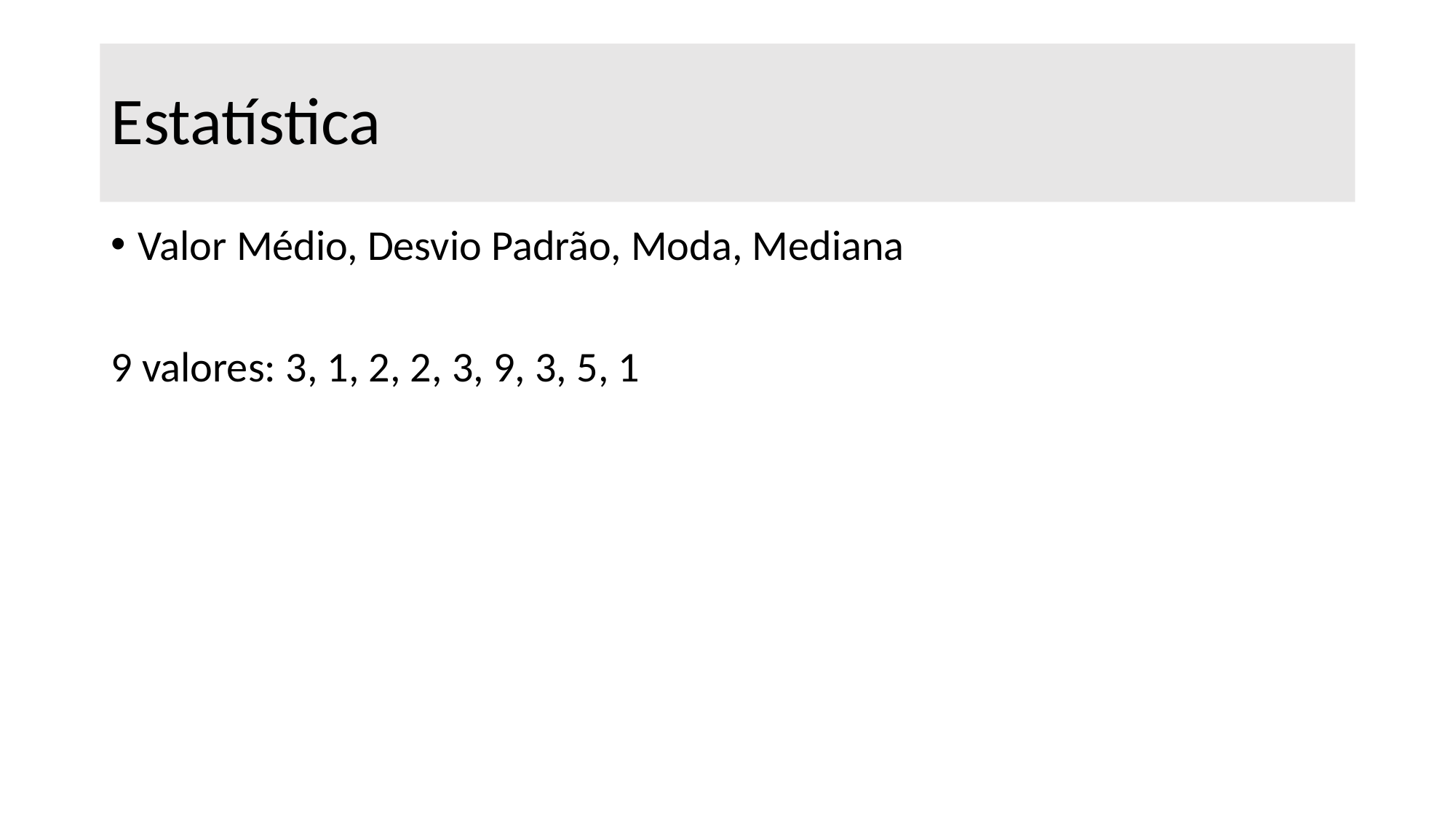

# Estatística
Valor Médio, Desvio Padrão, Moda, Mediana

9 valores: 3, 1, 2, 2, 3, 9, 3, 5, 1